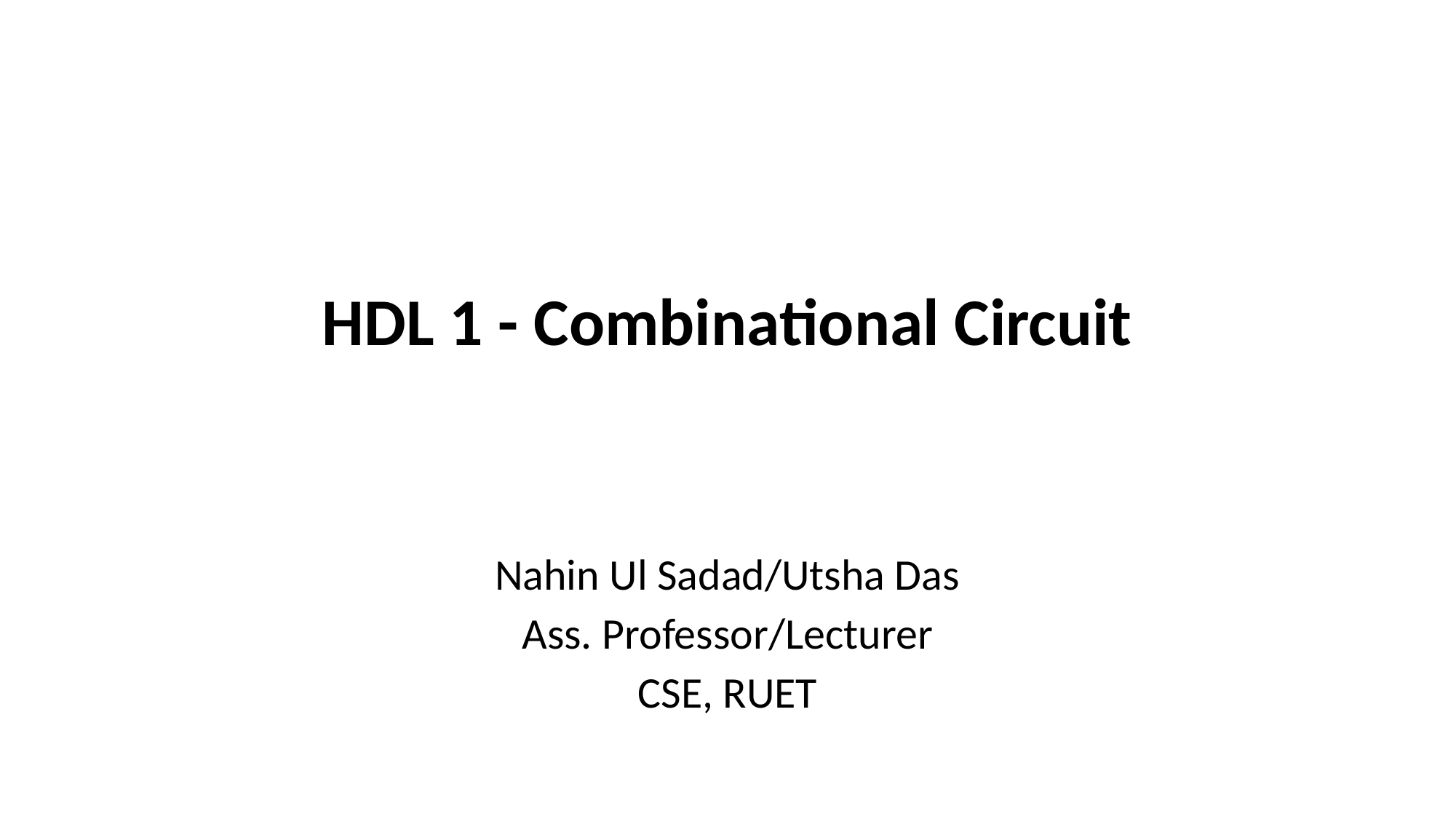

# HDL 1 - Combinational Circuit

Nahin Ul Sadad/Utsha Das
Ass. Professor/Lecturer
CSE, RUET